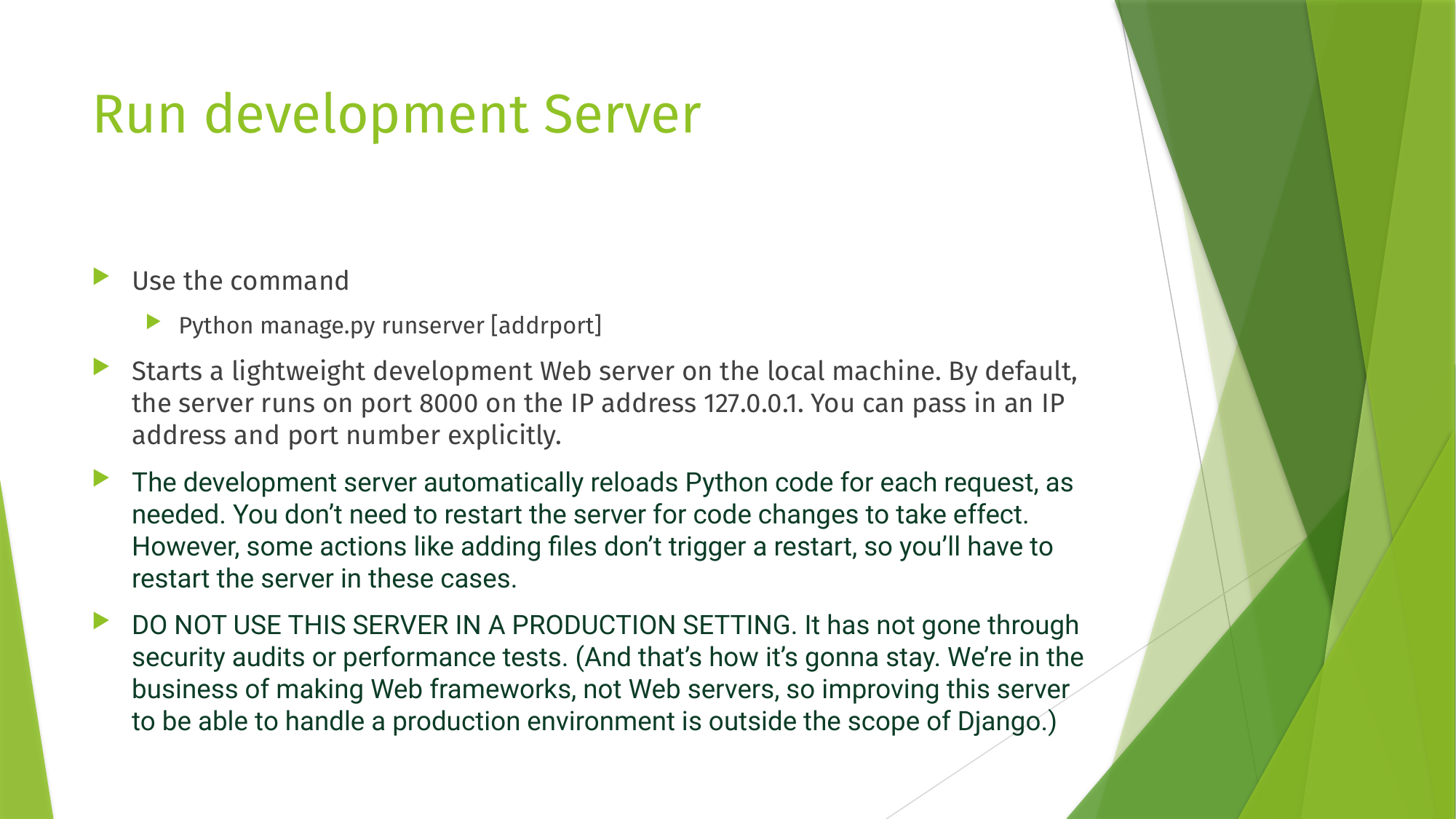

# Run development Server
Use the command
Python manage.py runserver [addrport]
Starts a lightweight development Web server on the local machine. By default, the server runs on port 8000 on the IP address 127.0.0.1. You can pass in an IP address and port number explicitly.
The development server automatically reloads Python code for each request, as needed. You don’t need to restart the server for code changes to take effect. However, some actions like adding files don’t trigger a restart, so you’ll have to restart the server in these cases.
DO NOT USE THIS SERVER IN A PRODUCTION SETTING. It has not gone through security audits or performance tests. (And that’s how it’s gonna stay. We’re in the business of making Web frameworks, not Web servers, so improving this server to be able to handle a production environment is outside the scope of Django.)